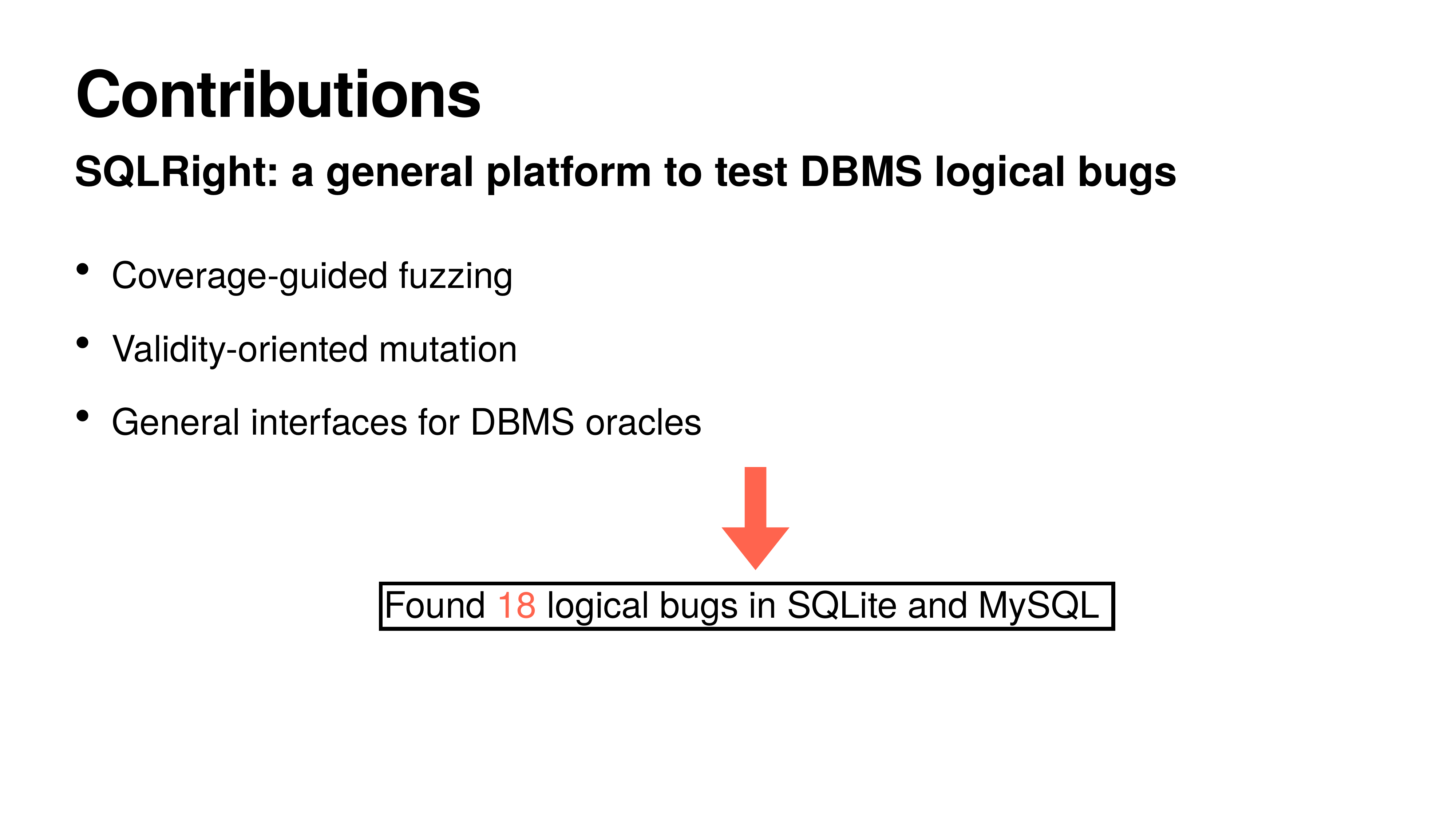

# Contributions
SQLRight: a general platform to test DBMS logical bugs
Coverage-guided fuzzing
Validity-oriented mutation
General interfaces for DBMS oracles

Found 18 logical bugs in SQLite and MySQL
15